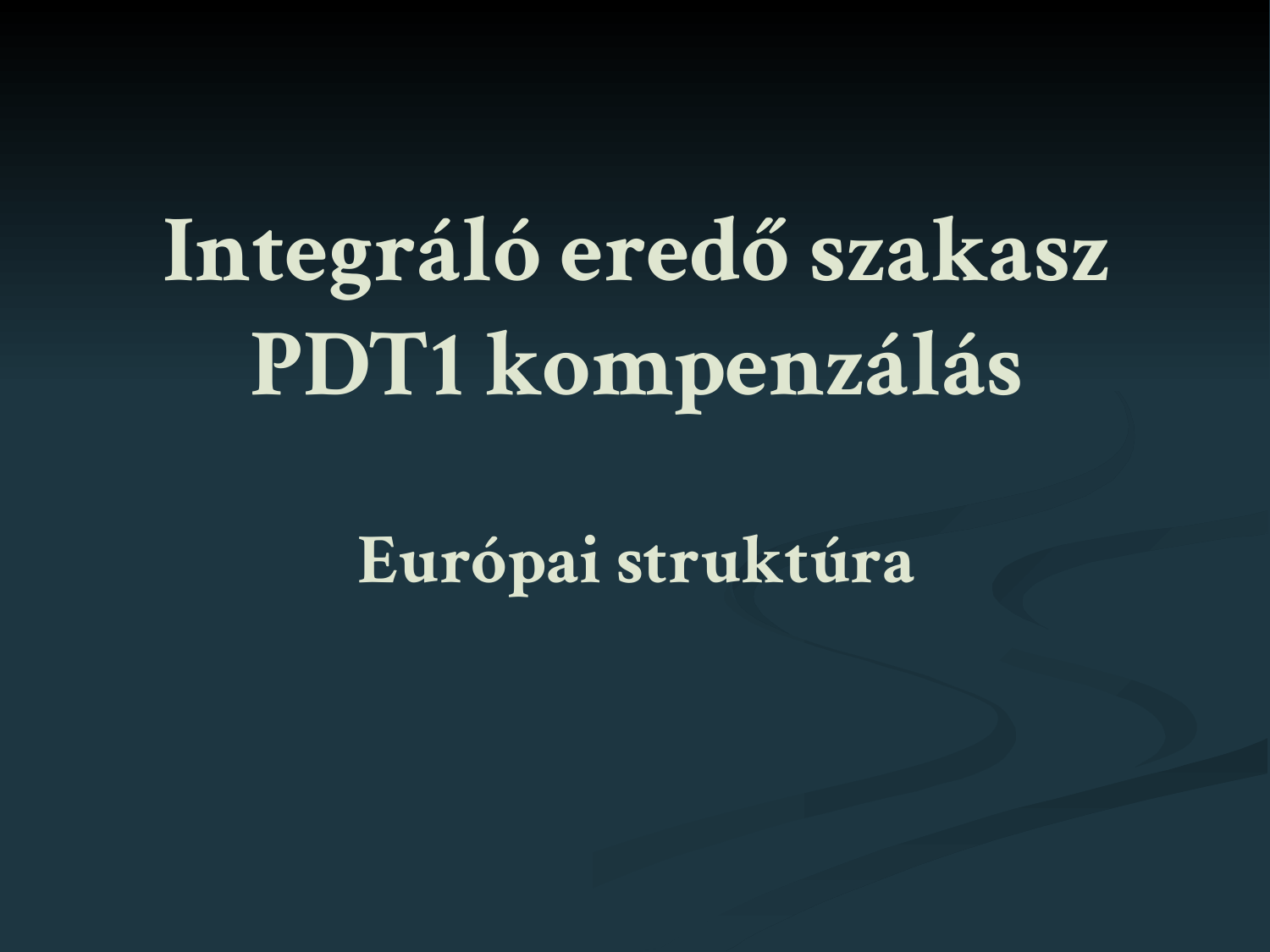

# Integráló eredő szakasz PDT1 kompenzálás
Európai struktúra